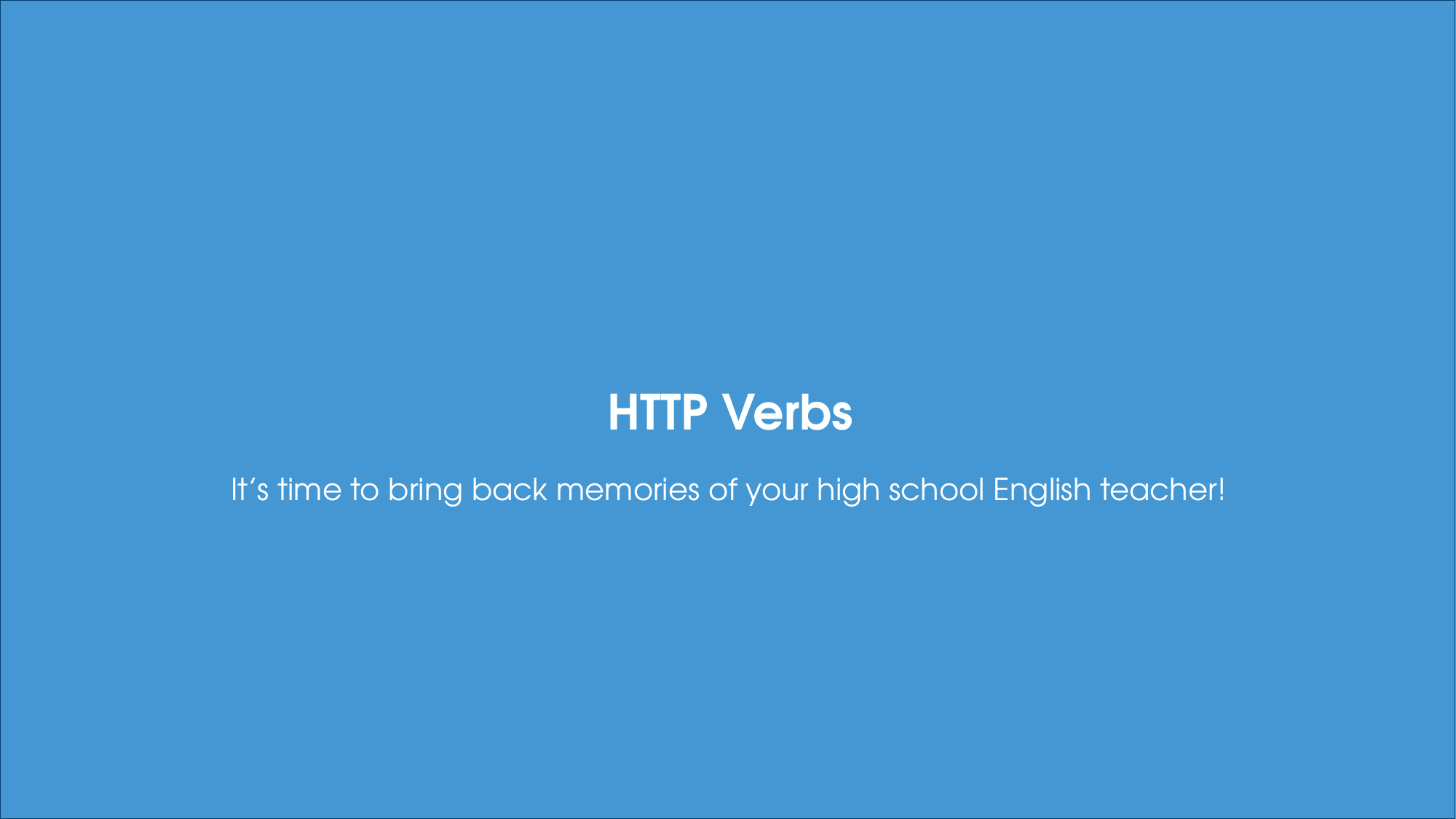

# HTTP Verbs
It’s time to bring back memories of your high school English teacher!